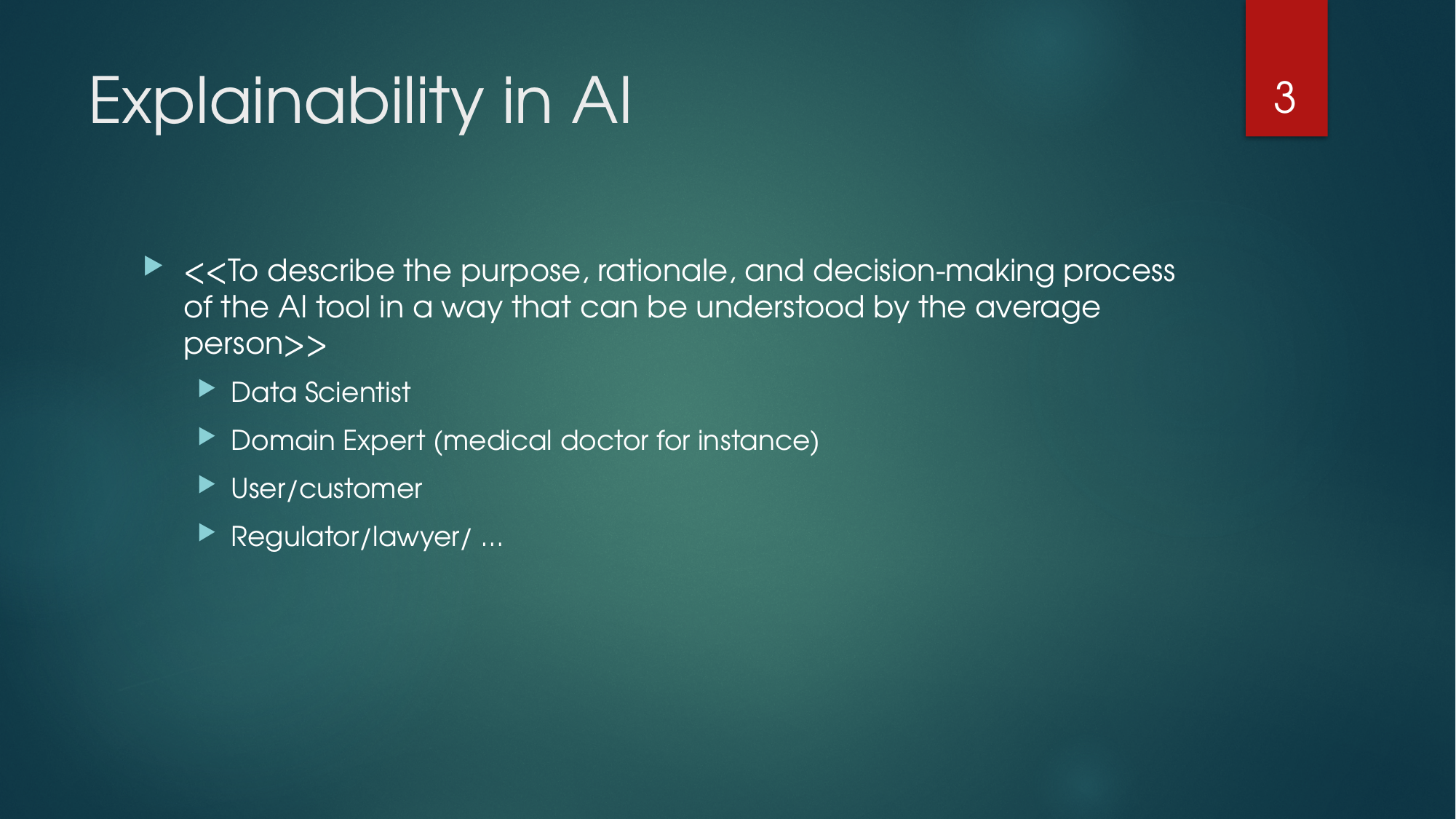

3
# Explainability in AI
<<To describe the purpose, rationale, and decision-making process of the AI tool in a way that can be understood by the average person>>
Data Scientist
Domain Expert (medical doctor for instance)
User/customer
Regulator/lawyer/ …